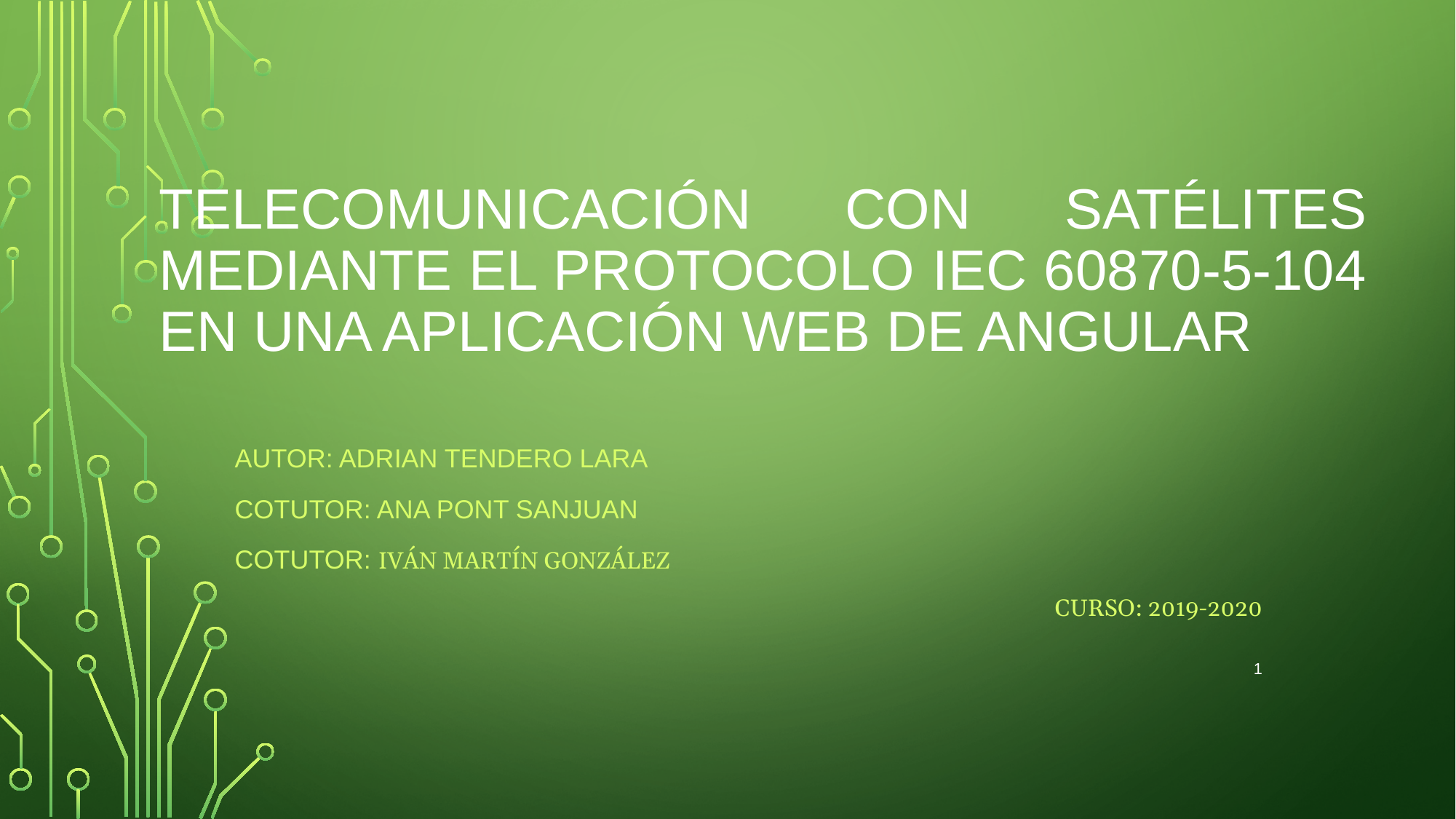

# Telecomunicación con satélites mediante el protocolo IEC 60870-5-104 en una aplicación web de Angular
Autor: Adrian tendero Lara
Cotutor: Ana Pont Sanjuan
Cotutor: Iván Martín González
Curso: 2019-2020
1